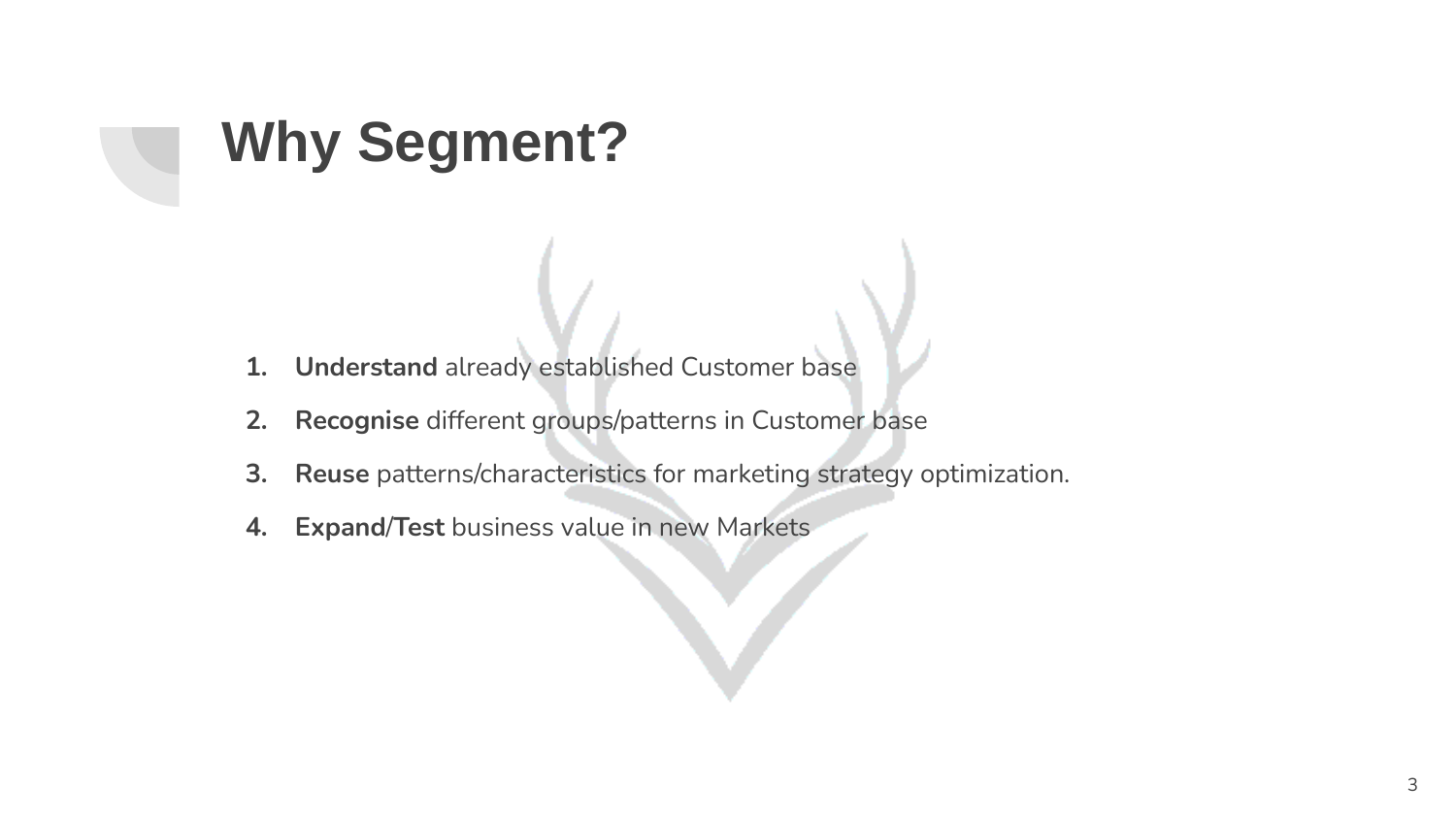

# Why Segment?
Understand already established Customer base
Recognise different groups/patterns in Customer base
Reuse patterns/characteristics for marketing strategy optimization.
Expand/Test business value in new Markets

3